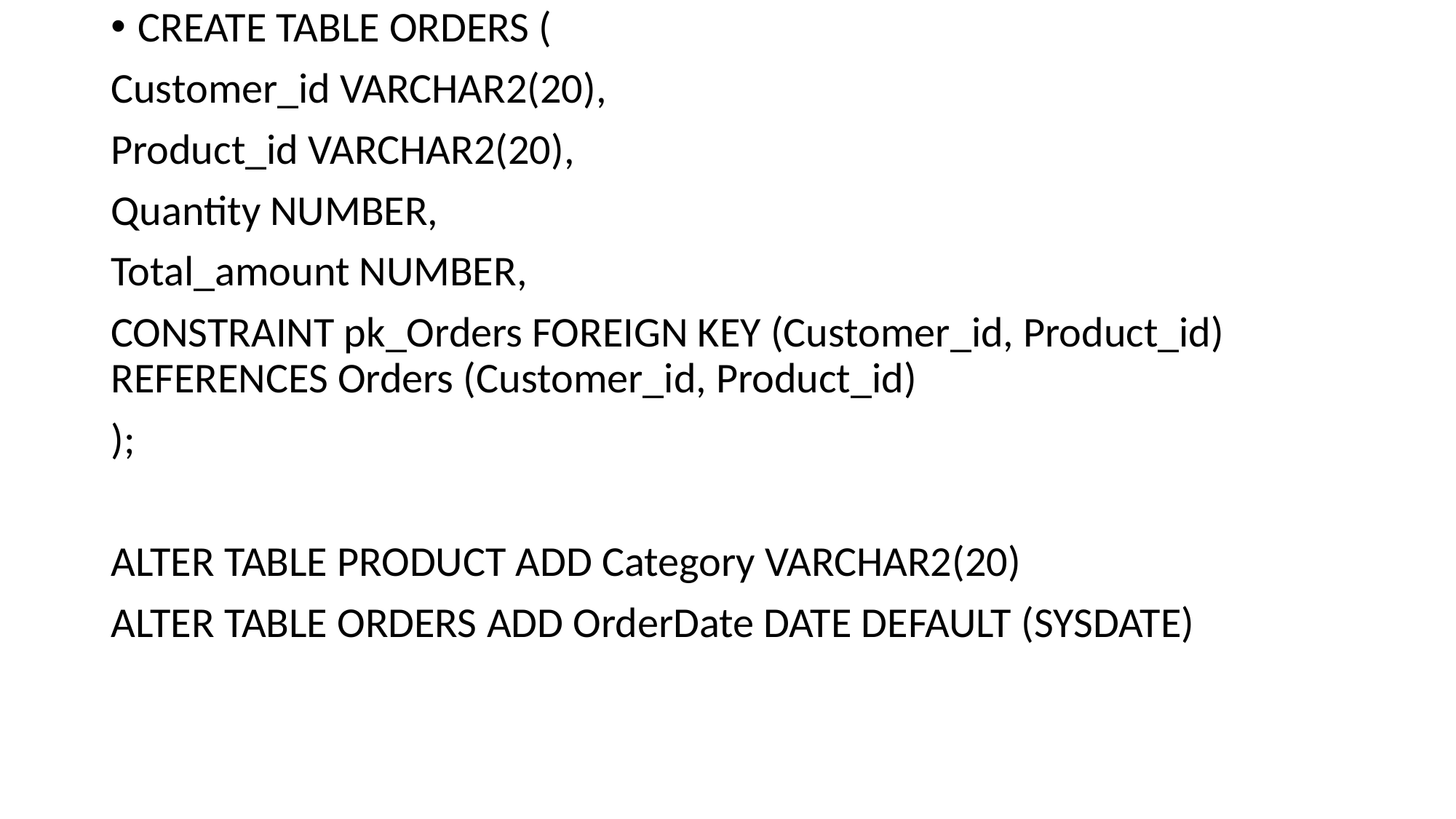

CREATE TABLE ORDERS (
Customer_id VARCHAR2(20),
Product_id VARCHAR2(20),
Quantity NUMBER,
Total_amount NUMBER,
CONSTRAINT pk_Orders FOREIGN KEY (Customer_id, Product_id) REFERENCES Orders (Customer_id, Product_id)
);

ALTER TABLE PRODUCT ADD Category VARCHAR2(20)
ALTER TABLE ORDERS ADD OrderDate DATE DEFAULT (SYSDATE)